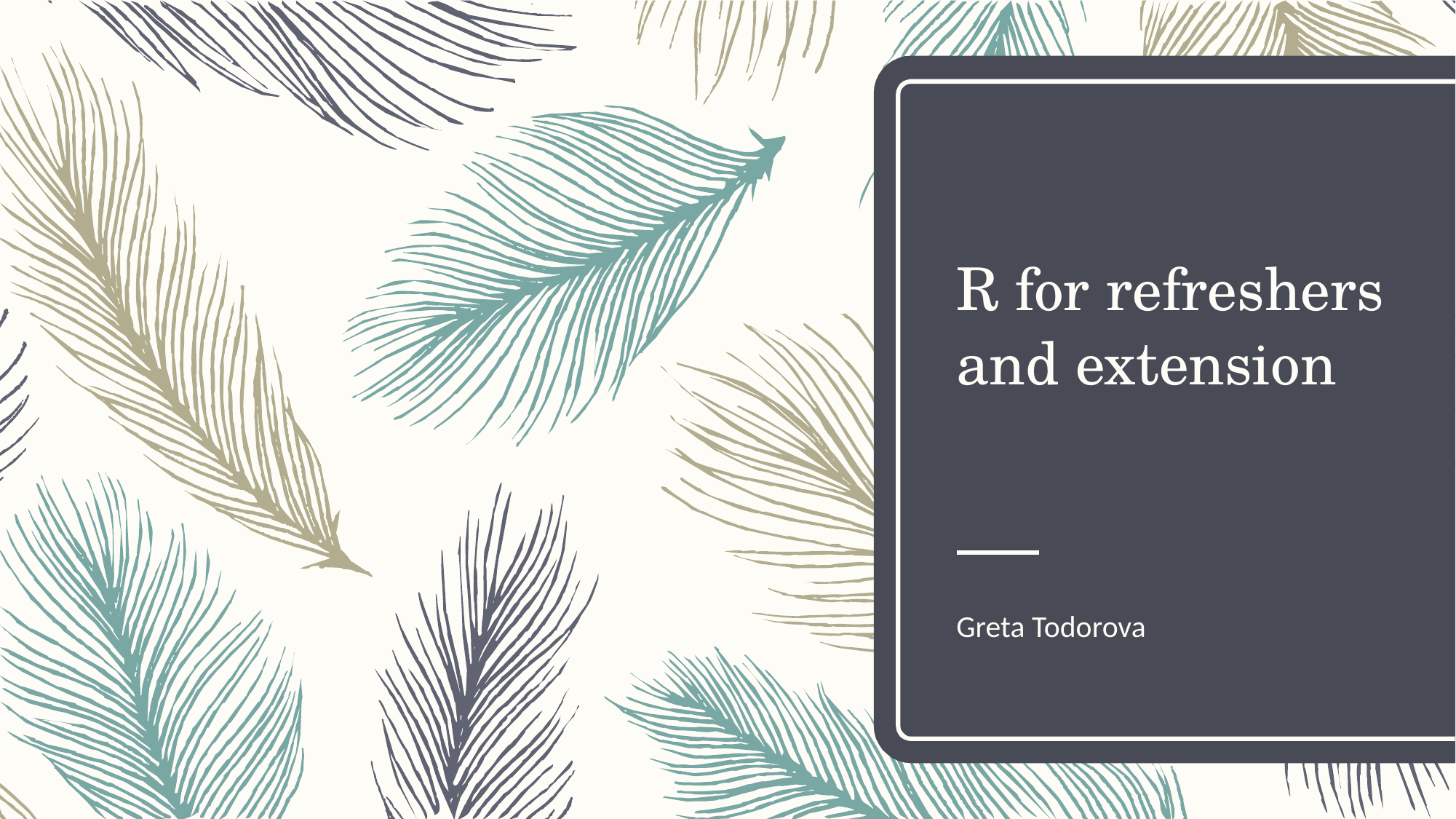

# R for refreshers and extension
Greta Todorova